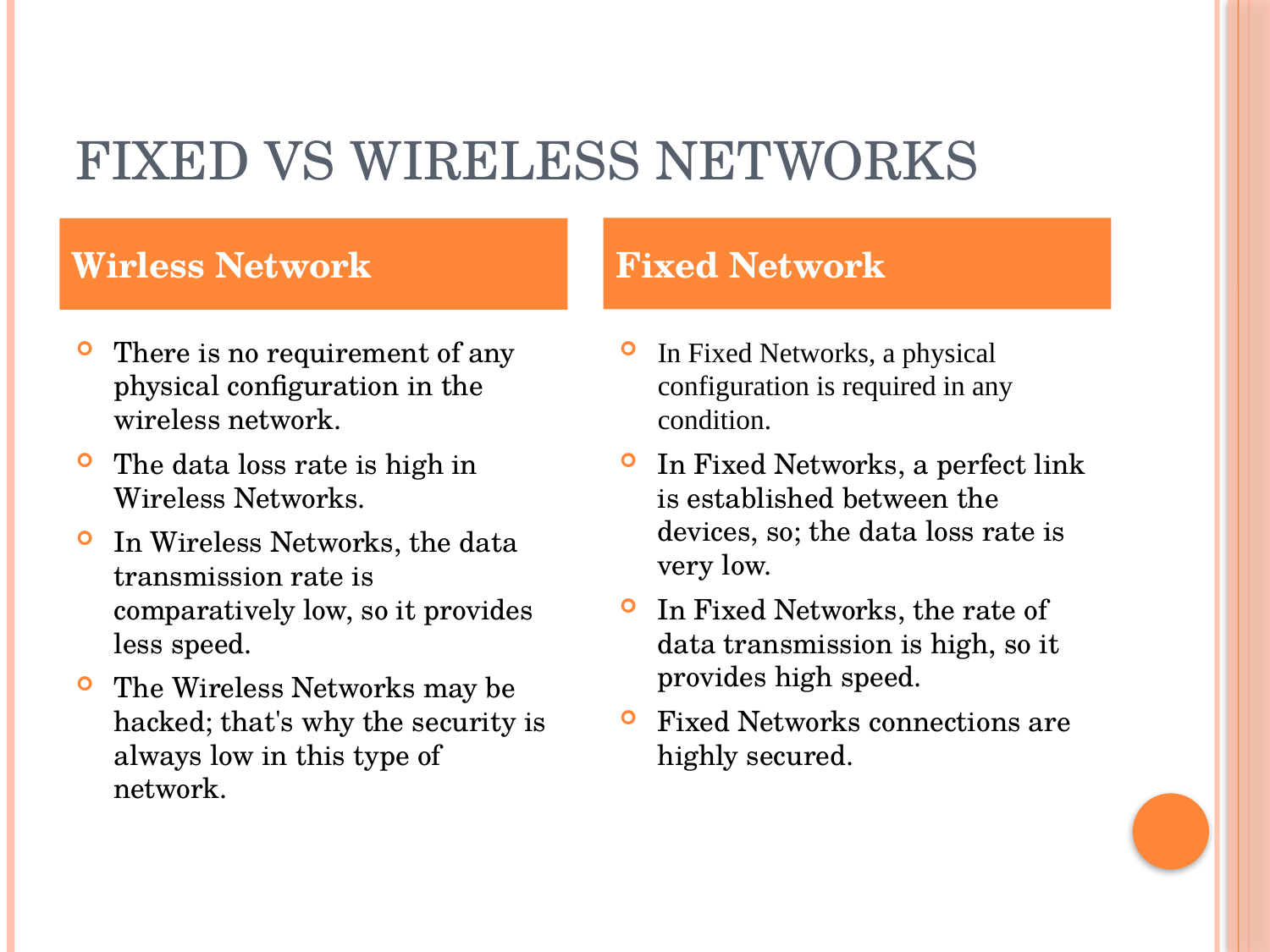

# Fixed vs wireless networks
Fixed Network
Wirless Network
There is no requirement of any physical configuration in the wireless network.
The data loss rate is high in Wireless Networks.
In Wireless Networks, the data transmission rate is comparatively low, so it provides less speed.
The Wireless Networks may be hacked; that's why the security is always low in this type of network.
In Fixed Networks, a physical configuration is required in any condition.
In Fixed Networks, a perfect link is established between the devices, so; the data loss rate is very low.
In Fixed Networks, the rate of data transmission is high, so it provides high speed.
Fixed Networks connections are highly secured.